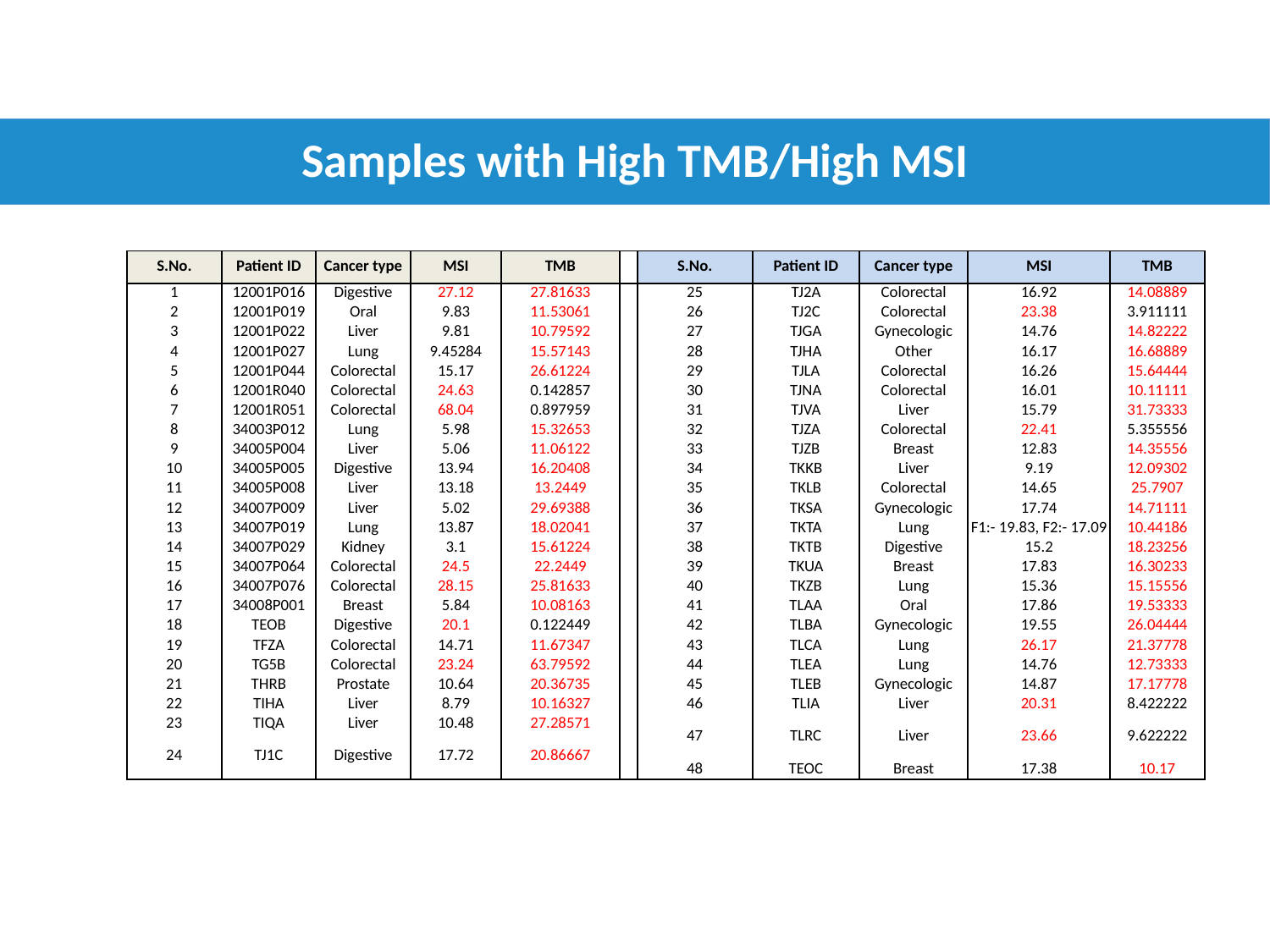

Samples with High TMB/High MSI
| S.No. | Patient ID | Cancer type | MSI | TMB |  | S.No. | Patient ID | Cancer type | MSI | TMB |
| --- | --- | --- | --- | --- | --- | --- | --- | --- | --- | --- |
| 1 | 12001P016 | Digestive | 27.12 | 27.81633 |  | 25 | TJ2A | Colorectal | 16.92 | 14.08889 |
| 2 | 12001P019 | Oral | 9.83 | 11.53061 |  | 26 | TJ2C | Colorectal | 23.38 | 3.911111 |
| 3 | 12001P022 | Liver | 9.81 | 10.79592 |  | 27 | TJGA | Gynecologic | 14.76 | 14.82222 |
| 4 | 12001P027 | Lung | 9.45284 | 15.57143 |  | 28 | TJHA | Other | 16.17 | 16.68889 |
| 5 | 12001P044 | Colorectal | 15.17 | 26.61224 |  | 29 | TJLA | Colorectal | 16.26 | 15.64444 |
| 6 | 12001R040 | Colorectal | 24.63 | 0.142857 |  | 30 | TJNA | Colorectal | 16.01 | 10.11111 |
| 7 | 12001R051 | Colorectal | 68.04 | 0.897959 |  | 31 | TJVA | Liver | 15.79 | 31.73333 |
| 8 | 34003P012 | Lung | 5.98 | 15.32653 |  | 32 | TJZA | Colorectal | 22.41 | 5.355556 |
| 9 | 34005P004 | Liver | 5.06 | 11.06122 |  | 33 | TJZB | Breast | 12.83 | 14.35556 |
| 10 | 34005P005 | Digestive | 13.94 | 16.20408 |  | 34 | TKKB | Liver | 9.19 | 12.09302 |
| 11 | 34005P008 | Liver | 13.18 | 13.2449 |  | 35 | TKLB | Colorectal | 14.65 | 25.7907 |
| 12 | 34007P009 | Liver | 5.02 | 29.69388 |  | 36 | TKSA | Gynecologic | 17.74 | 14.71111 |
| 13 | 34007P019 | Lung | 13.87 | 18.02041 |  | 37 | TKTA | Lung | F1:- 19.83, F2:- 17.09 | 10.44186 |
| 14 | 34007P029 | Kidney | 3.1 | 15.61224 |  | 38 | TKTB | Digestive | 15.2 | 18.23256 |
| 15 | 34007P064 | Colorectal | 24.5 | 22.2449 |  | 39 | TKUA | Breast | 17.83 | 16.30233 |
| 16 | 34007P076 | Colorectal | 28.15 | 25.81633 |  | 40 | TKZB | Lung | 15.36 | 15.15556 |
| 17 | 34008P001 | Breast | 5.84 | 10.08163 |  | 41 | TLAA | Oral | 17.86 | 19.53333 |
| 18 | TEOB | Digestive | 20.1 | 0.122449 |  | 42 | TLBA | Gynecologic | 19.55 | 26.04444 |
| 19 | TFZA | Colorectal | 14.71 | 11.67347 |  | 43 | TLCA | Lung | 26.17 | 21.37778 |
| 20 | TG5B | Colorectal | 23.24 | 63.79592 |  | 44 | TLEA | Lung | 14.76 | 12.73333 |
| 21 | THRB | Prostate | 10.64 | 20.36735 |  | 45 | TLEB | Gynecologic | 14.87 | 17.17778 |
| 22 | TIHA | Liver | 8.79 | 10.16327 |  | 46 | TLIA | Liver | 20.31 | 8.422222 |
| 23 | TIQA | Liver | 10.48 | 27.28571 |  | 47 | TLRC | Liver | 23.66 | 9.622222 |
| 24 | TJ1C | Digestive | 17.72 | 20.86667 |  |  |  |  |  |  |
|  |  |  |  |  |  | 48 | TEOC | Breast | 17.38 | 10.17 |